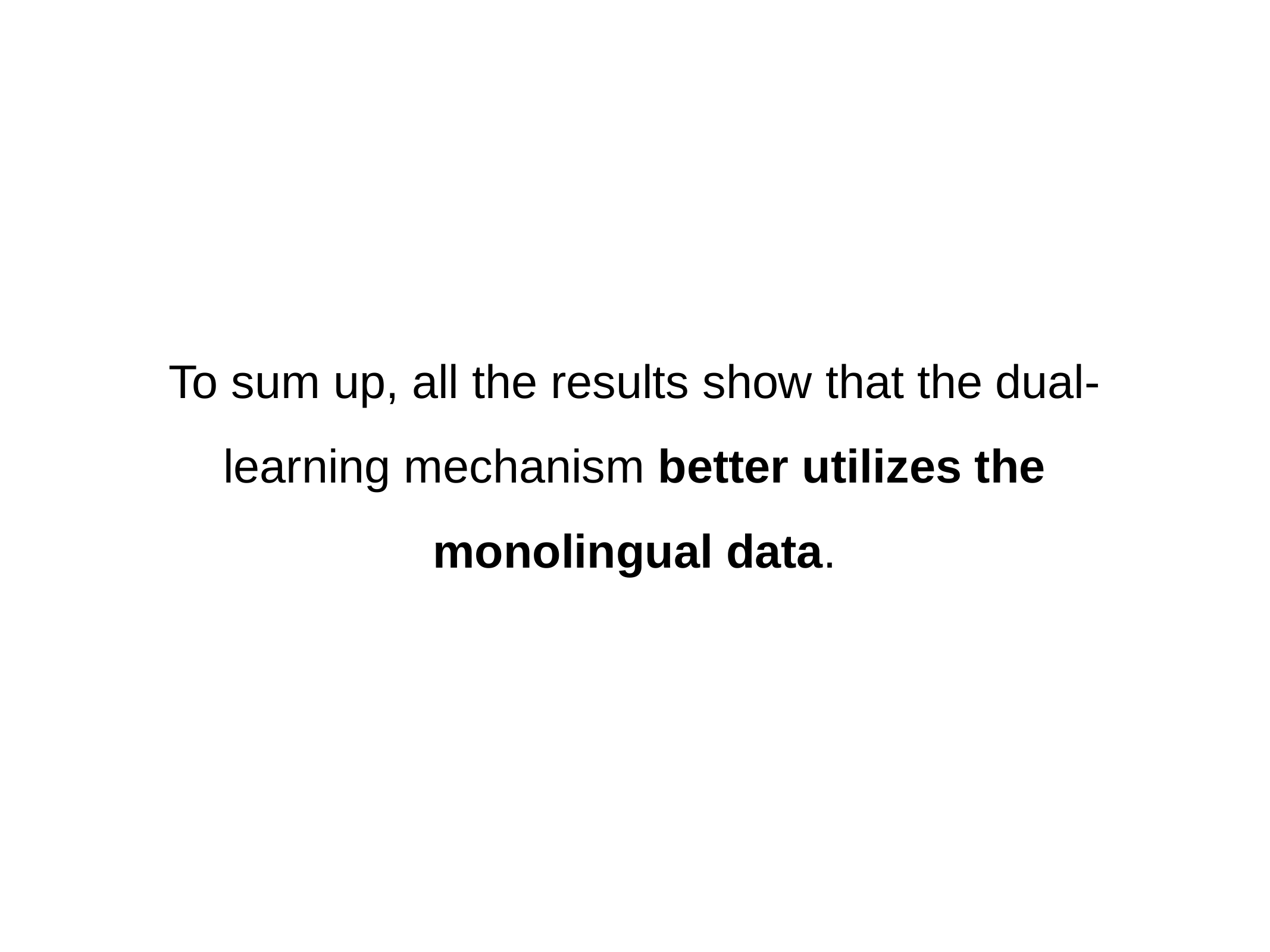

To sum up, all the results show that the dual-learning mechanism better utilizes the monolingual data.